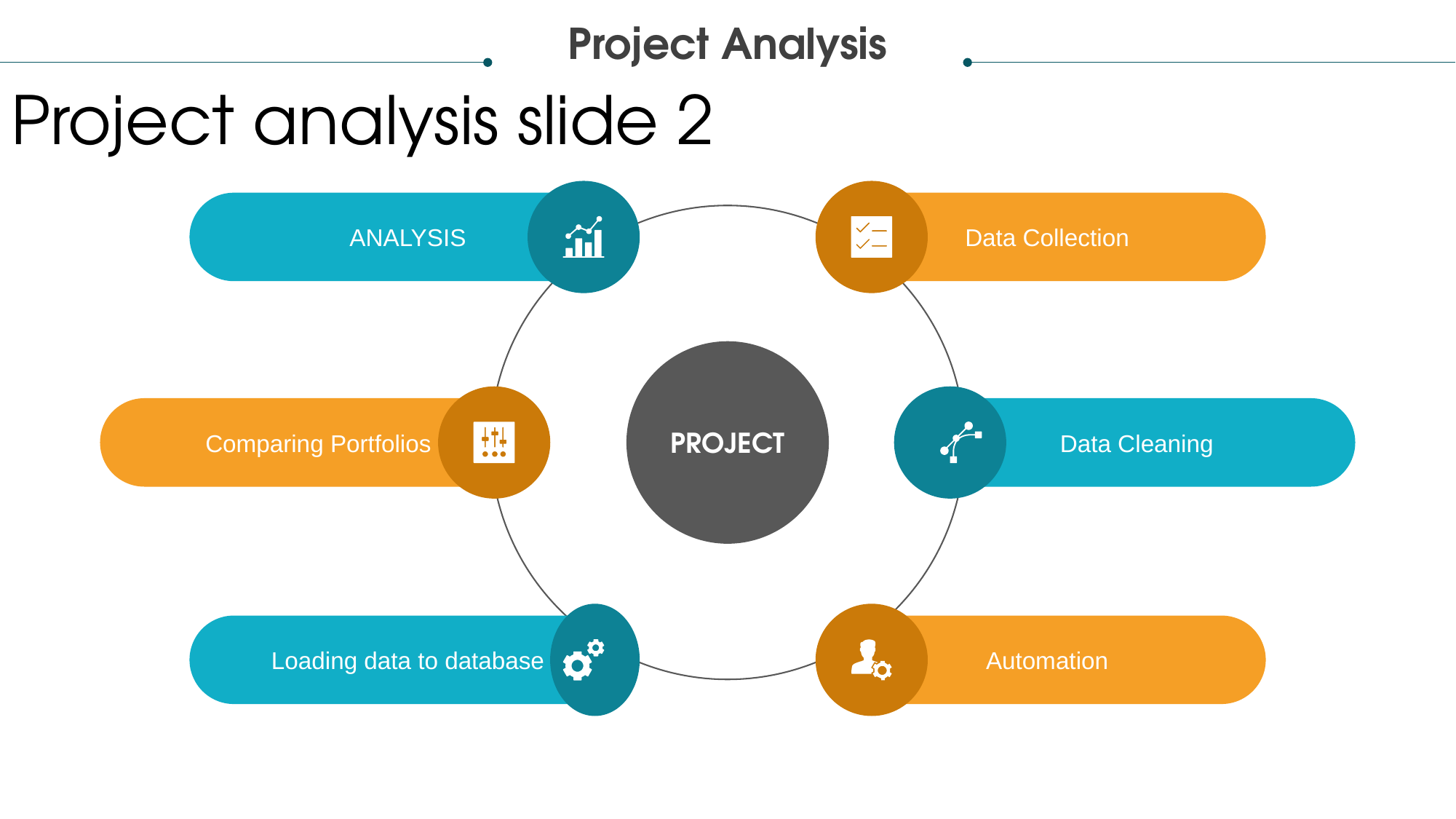

Project Analysis
Project analysis slide 2

ANALYSIS
Data Collection

PROJECT

Comparing Portfolios
Data Cleaning

Loading data to database
Automation